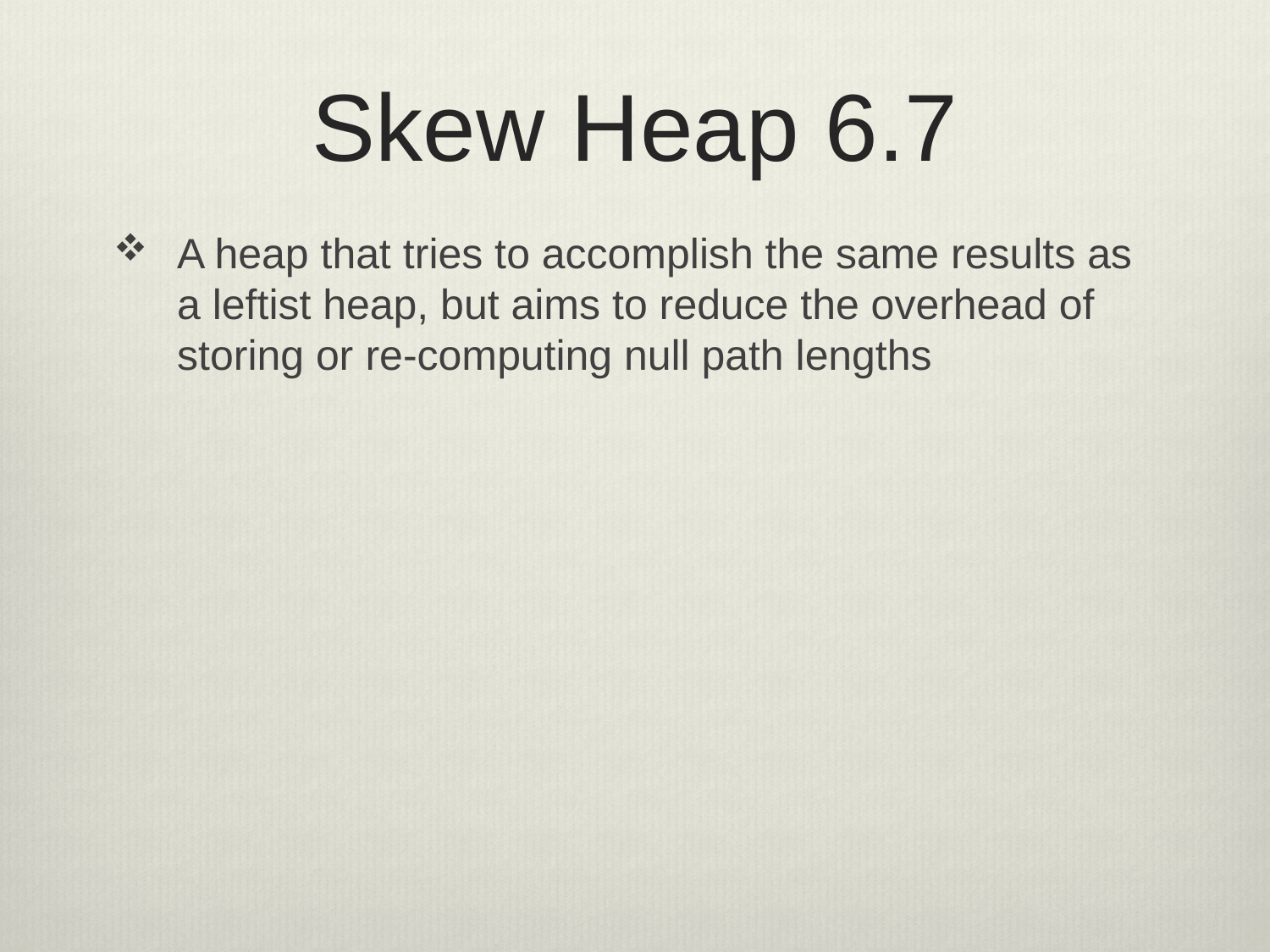

# Skew Heap 6.7
A heap that tries to accomplish the same results as a leftist heap, but aims to reduce the overhead of storing or re-computing null path lengths